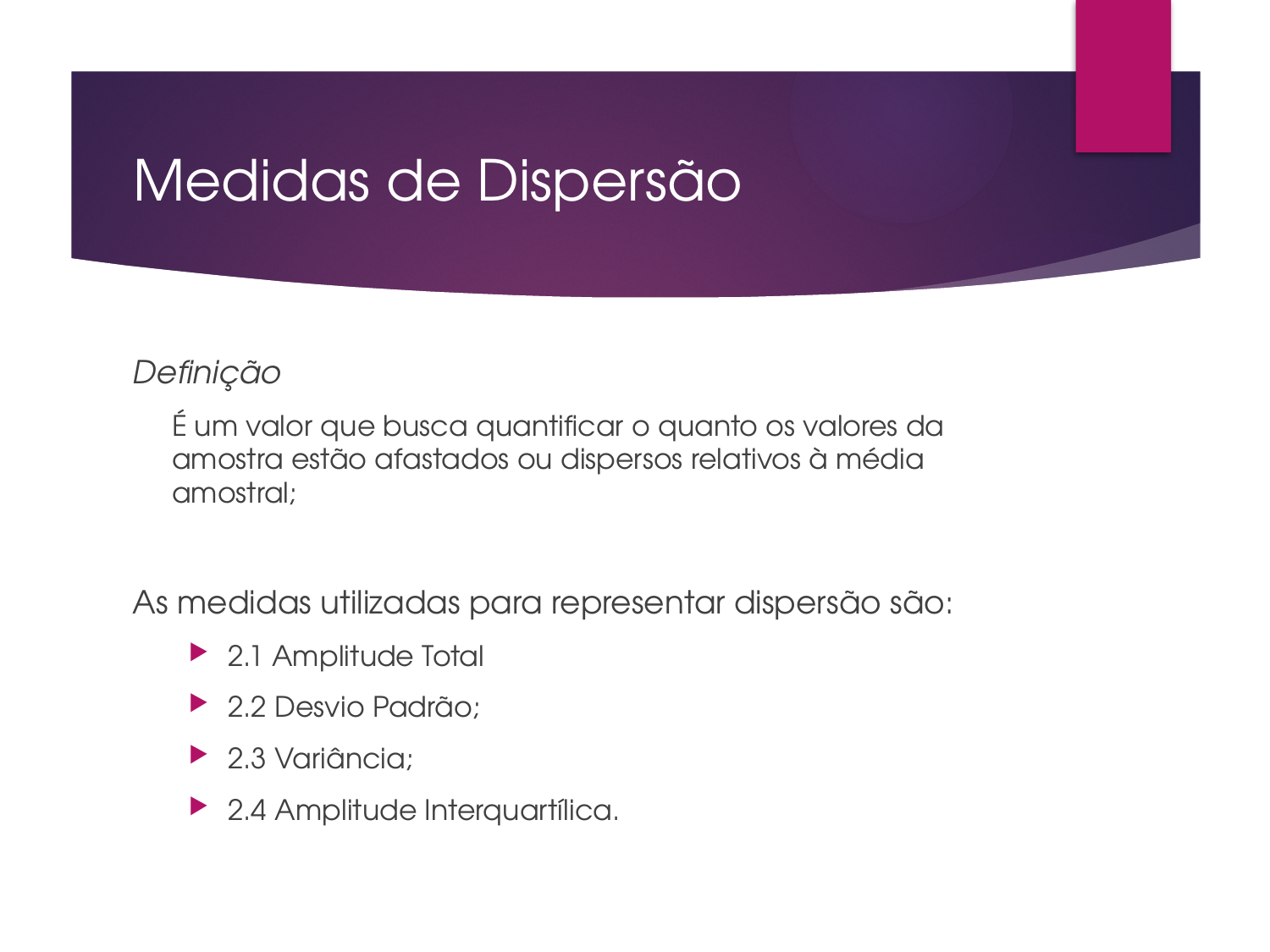

# Medidas de Dispersão
Definição
É um valor que busca quantificar o quanto os valores da amostra estão afastados ou dispersos relativos à média amostral;

As medidas utilizadas para representar dispersão são:
2.1 Amplitude Total
2.2 Desvio Padrão;
2.3 Variância;
2.4 Amplitude Interquartílica.